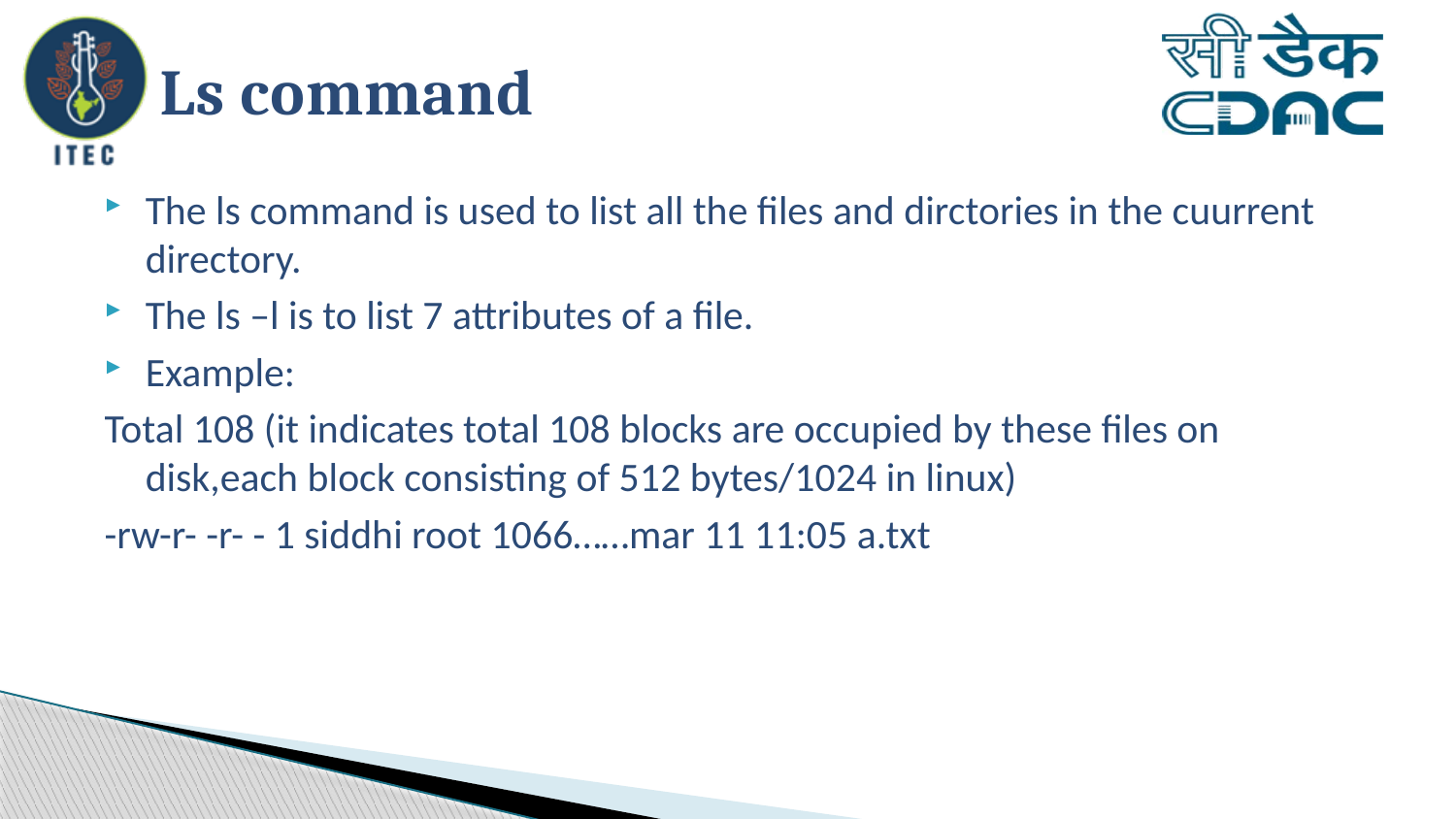

# Ls command
The ls command is used to list all the files and dirctories in the cuurrent directory.
The ls –l is to list 7 attributes of a file.
Example:
Total 108 (it indicates total 108 blocks are occupied by these files on disk,each block consisting of 512 bytes/1024 in linux)
-rw-r- -r- - 1 siddhi root 1066……mar 11 11:05 a.txt